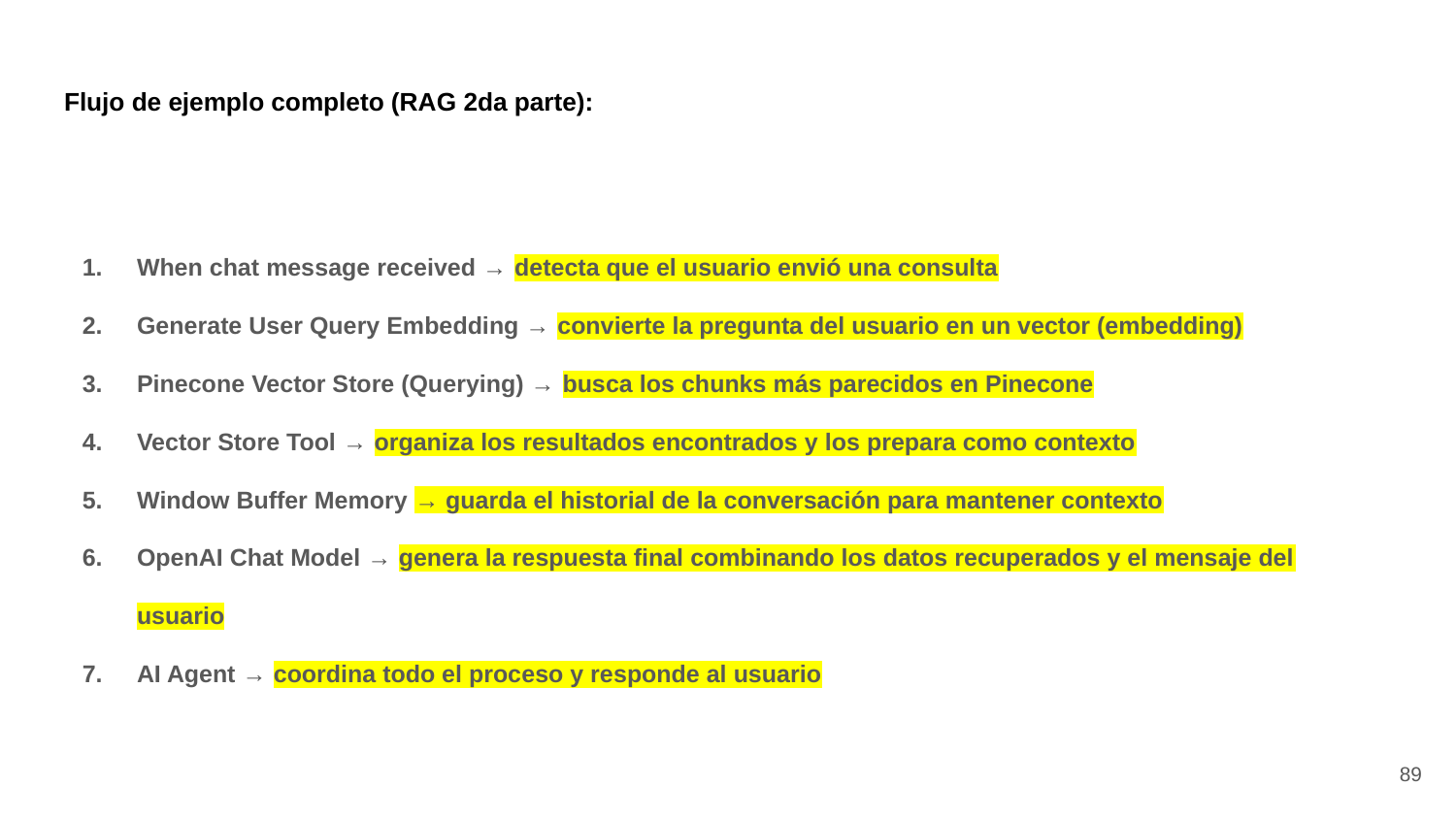

# Flujo de ejemplo completo (RAG 2da parte):
When chat message received → detecta que el usuario envió una consulta
Generate User Query Embedding → convierte la pregunta del usuario en un vector (embedding)
Pinecone Vector Store (Querying) → busca los chunks más parecidos en Pinecone
Vector Store Tool → organiza los resultados encontrados y los prepara como contexto
Window Buffer Memory → guarda el historial de la conversación para mantener contexto
OpenAI Chat Model → genera la respuesta final combinando los datos recuperados y el mensaje del usuario
AI Agent → coordina todo el proceso y responde al usuario
89